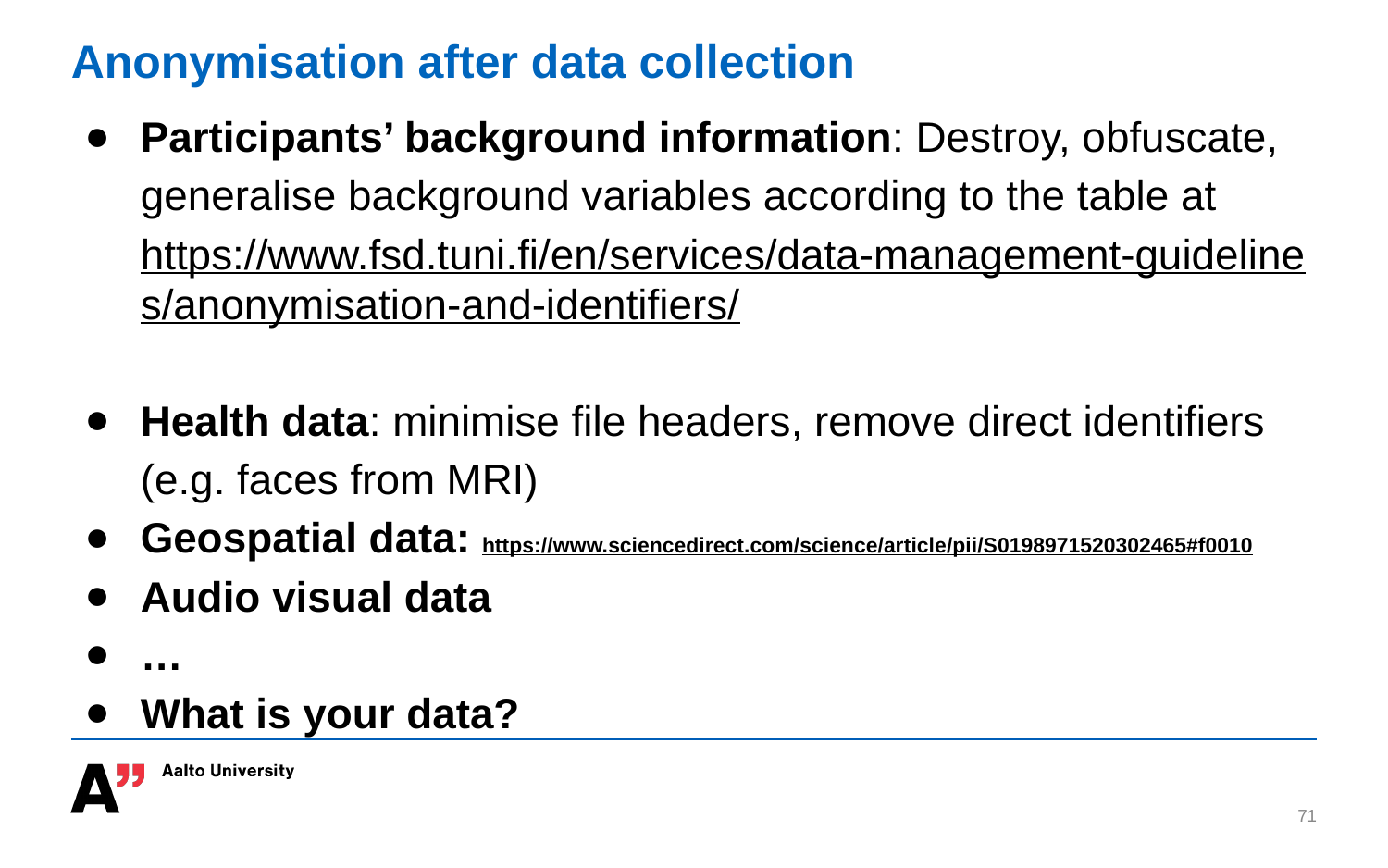

# Anonymisation after data collection
Participants’ background information: Destroy, obfuscate, generalise background variables according to the table at https://www.fsd.tuni.fi/en/services/data-management-guidelines/anonymisation-and-identifiers/
Health data: minimise file headers, remove direct identifiers (e.g. faces from MRI)
Geospatial data: https://www.sciencedirect.com/science/article/pii/S0198971520302465#f0010
Audio visual data
…
What is your data?
71